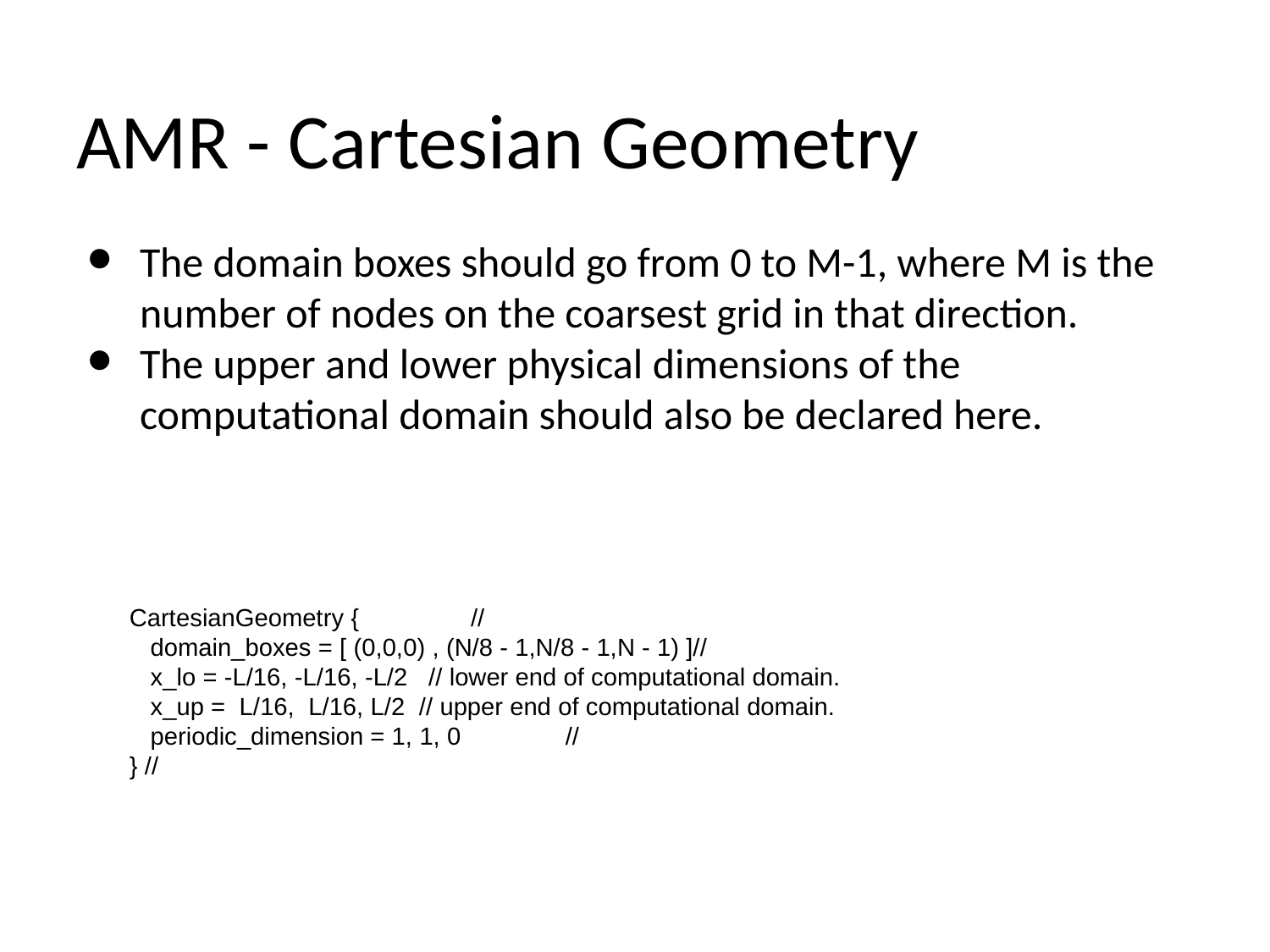

# AMR - Cartesian Geometry
The domain boxes should go from 0 to M-1, where M is the number of nodes on the coarsest grid in that direction.
The upper and lower physical dimensions of the computational domain should also be declared here.
CartesianGeometry {                //
   domain_boxes = [ (0,0,0) , (N/8 - 1,N/8 - 1,N - 1) ]//
   x_lo = -L/16, -L/16, -L/2   // lower end of computational domain.
   x_up =  L/16,  L/16, L/2  // upper end of computational domain.
   periodic_dimension = 1, 1, 0               //
} //